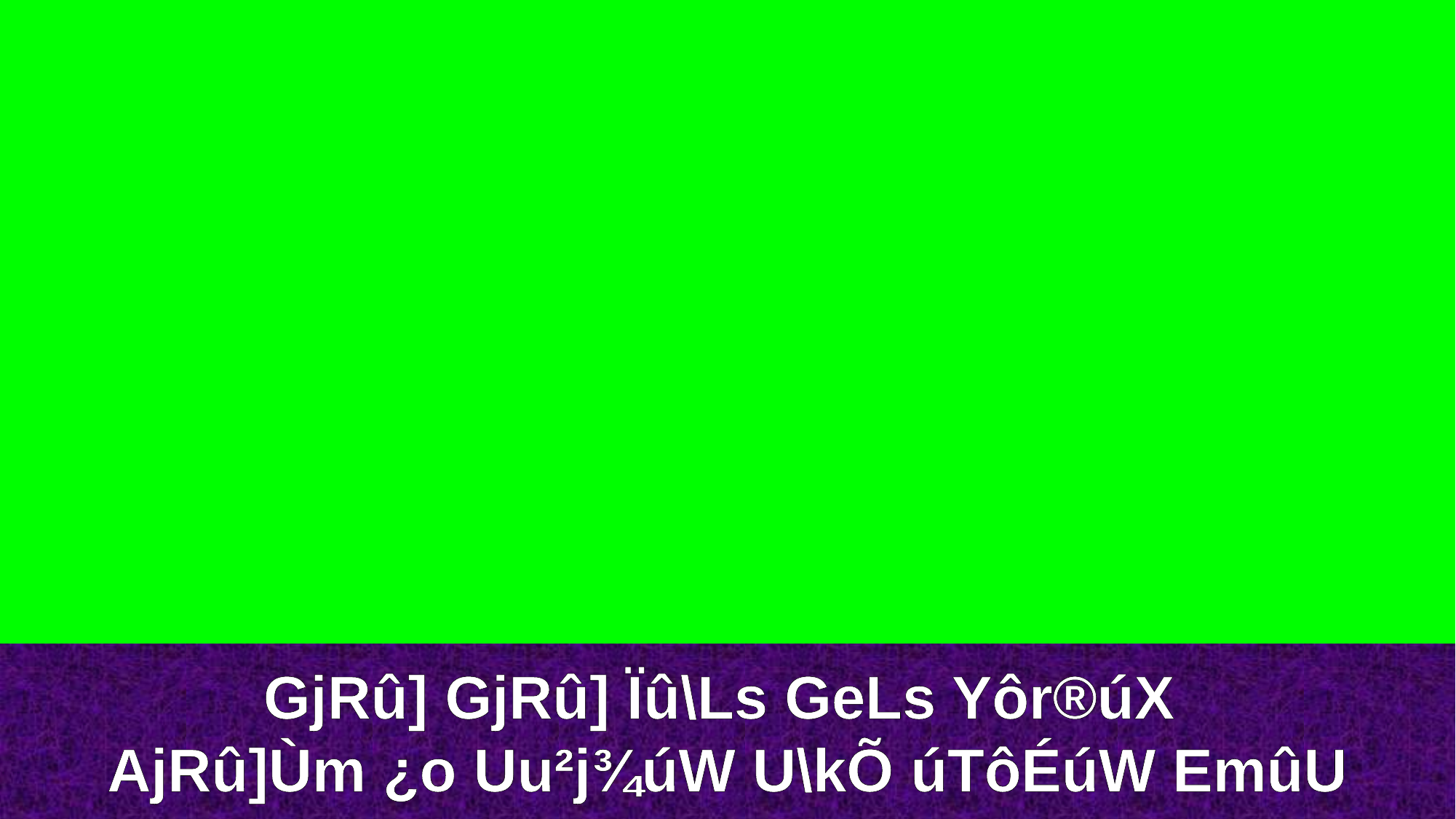

GjRû] GjRû] Ïû\Ls GeLs Yôr®úX
AjRû]Ùm ¿o Uu²j¾úW U\kÕ úTôÉúW EmûU